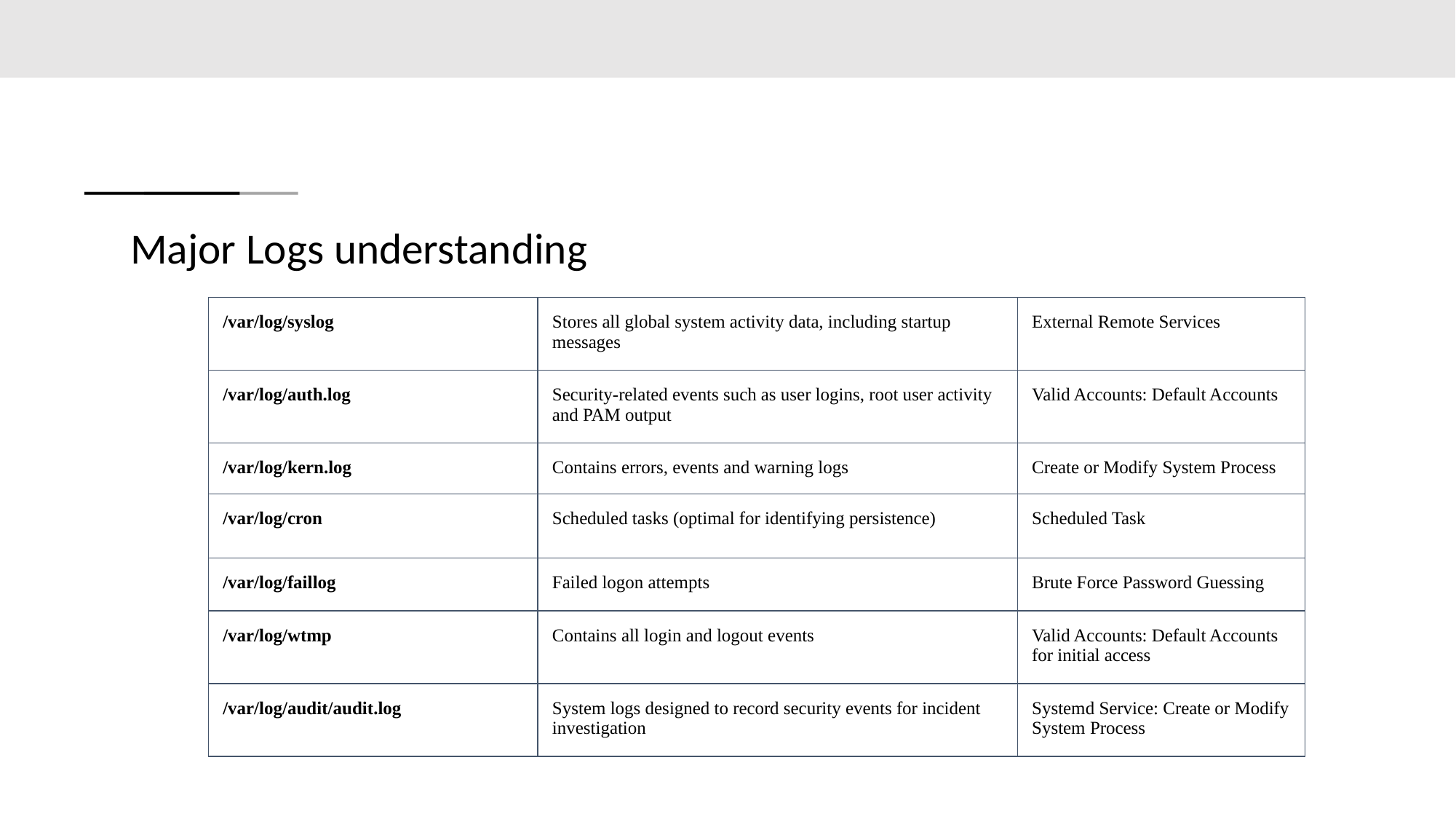

# Major Logs understanding
| /var/log/syslog | Stores all global system activity data, including startup messages | External Remote Services |
| --- | --- | --- |
| /var/log/auth.log | Security-related events such as user logins, root user activity and PAM output | Valid Accounts: Default Accounts |
| /var/log/kern.log | Contains errors, events and warning logs | Create or Modify System Process |
| /var/log/cron | Scheduled tasks (optimal for identifying persistence) | Scheduled Task |
| /var/log/faillog | Failed logon attempts | Brute Force Password Guessing |
| /var/log/wtmp | Contains all login and logout events | Valid Accounts: Default Accounts for initial access |
| /var/log/audit/audit.log | System logs designed to record security events for incident investigation | Systemd Service: Create or Modify System Process |